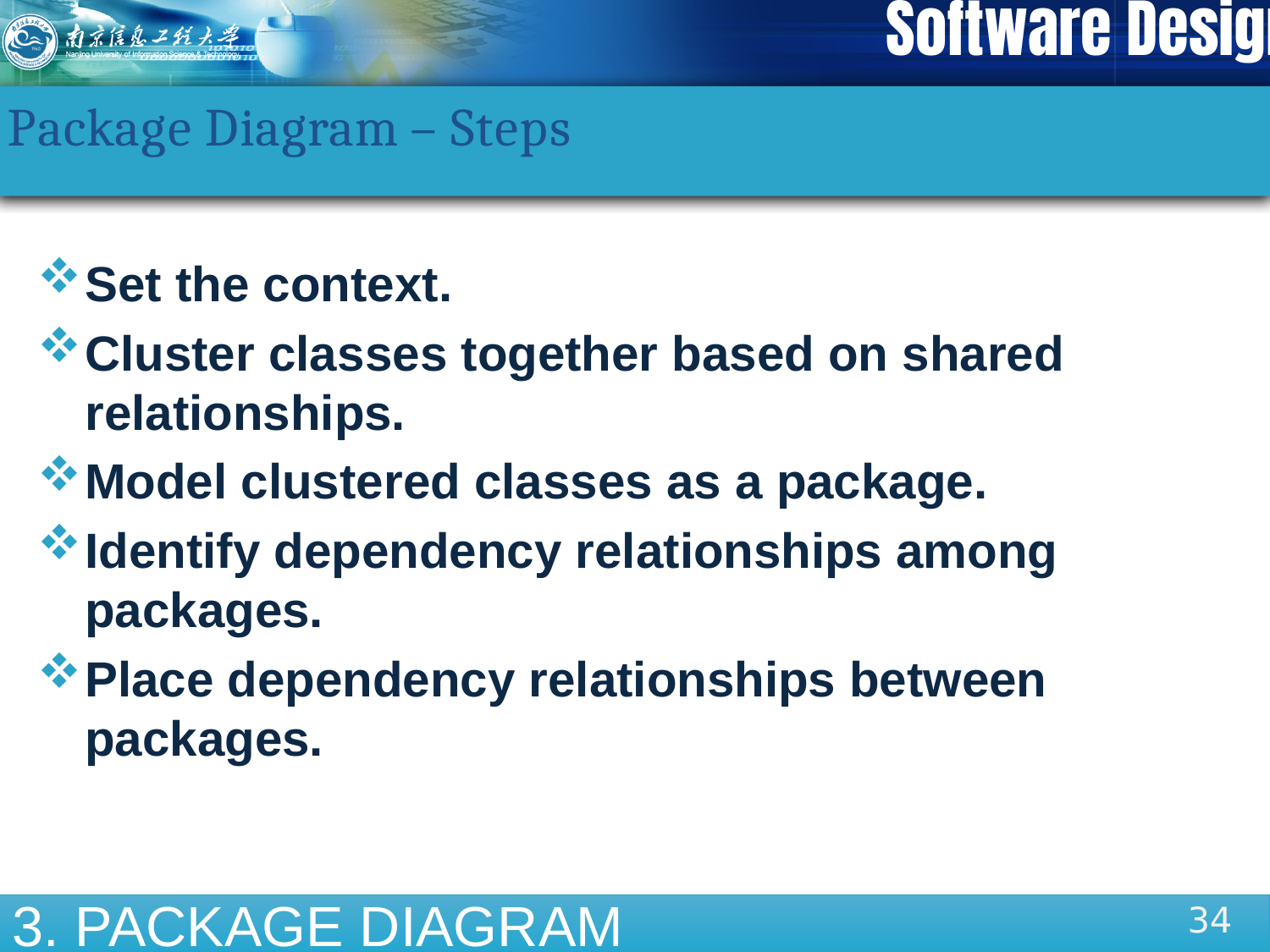

# Package Diagram – Steps
Set the context.
Cluster classes together based on shared relationships.
Model clustered classes as a package.
Identify dependency relationships among packages.
Place dependency relationships between packages.
3. PACKAGE DIAGRAM